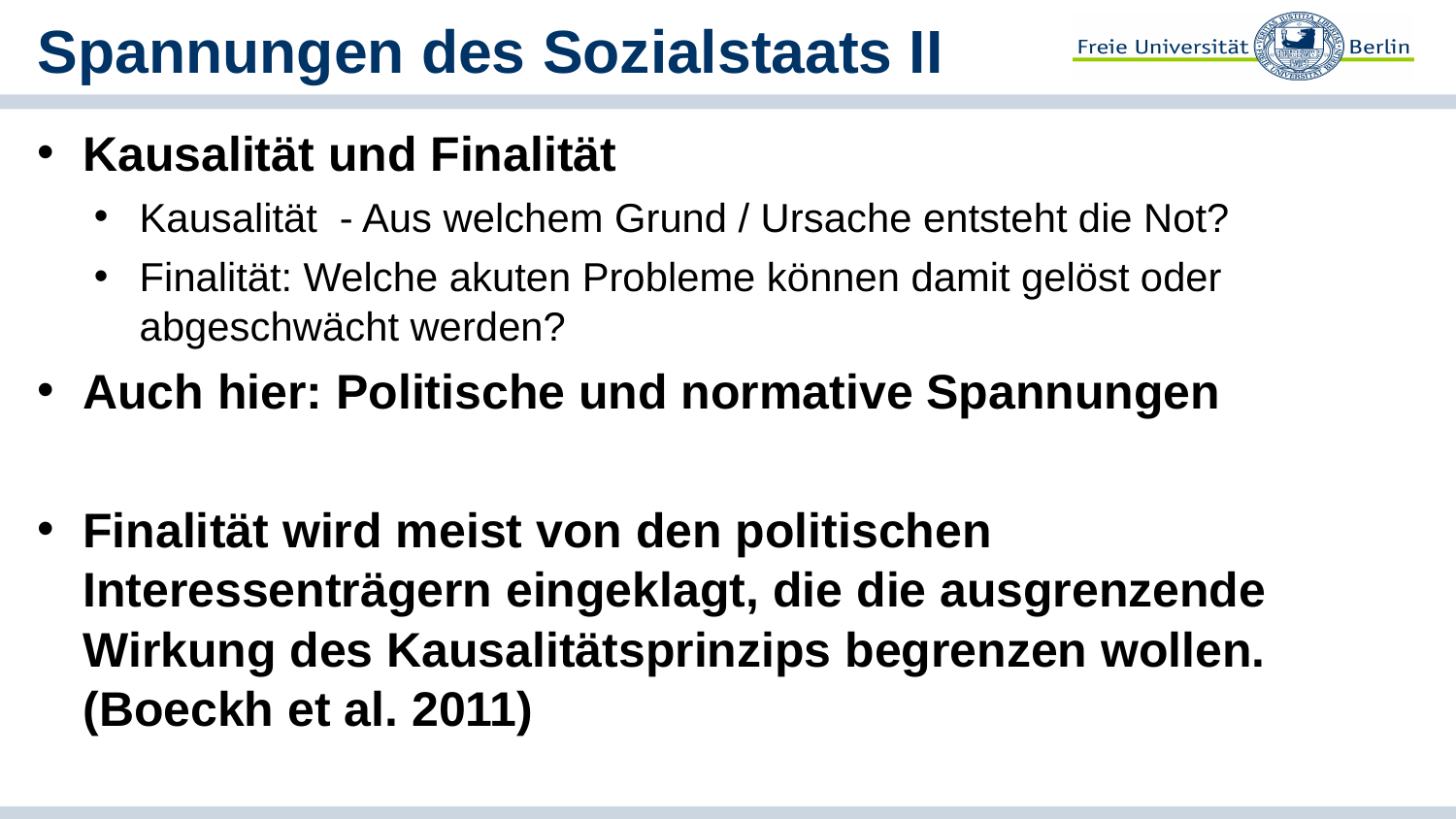

# Spannungen des Sozialstaats II
Kausalität und Finalität
Kausalität  - Aus welchem Grund / Ursache entsteht die Not?
Finalität: Welche akuten Probleme können damit gelöst oder abgeschwächt werden?
Auch hier: Politische und normative Spannungen

Finalität wird meist von den politischen Interessenträgern eingeklagt, die die ausgrenzende Wirkung des Kausalitätsprinzips begrenzen wollen.  (Boeckh et al. 2011)